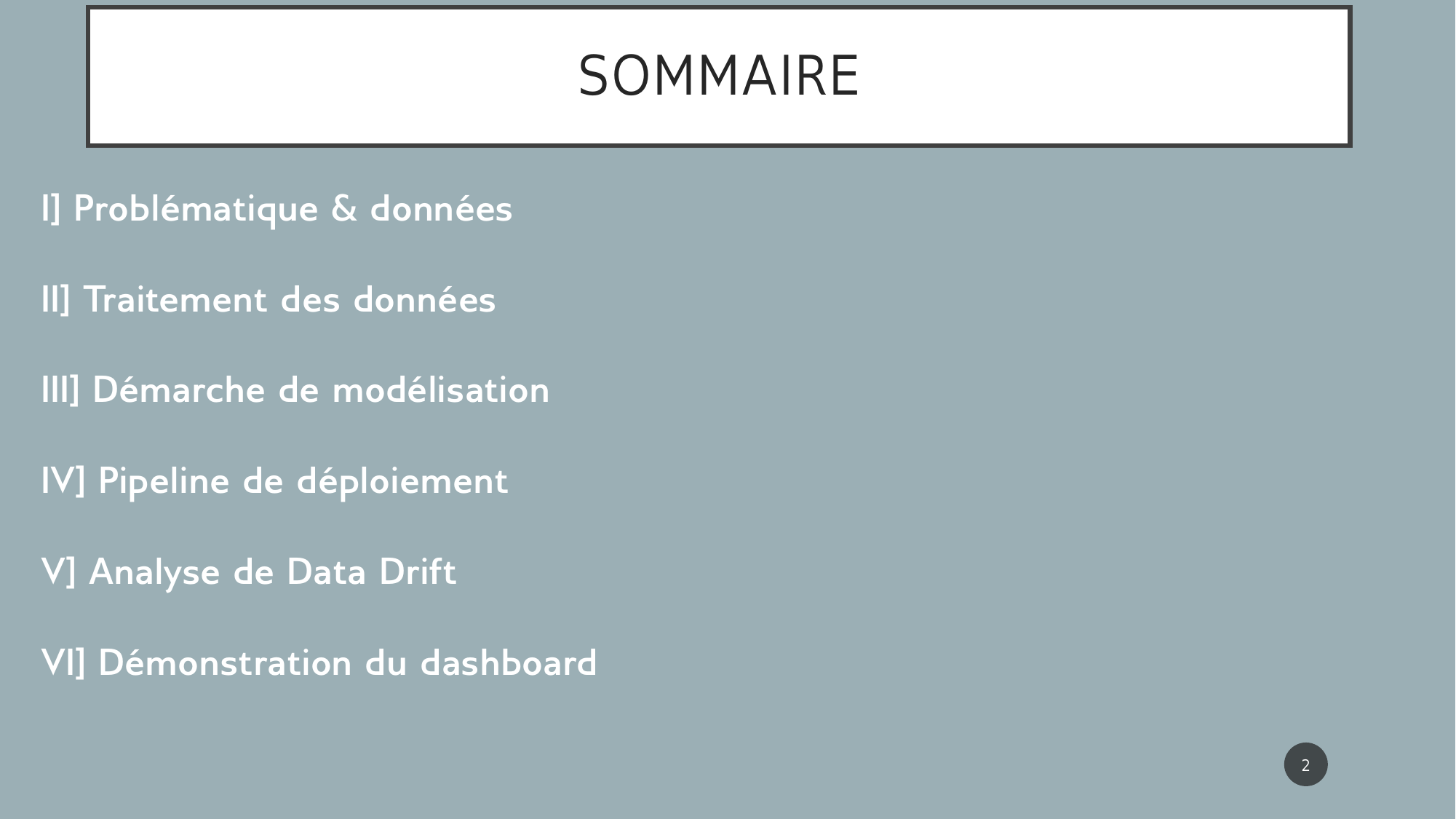

# Sommaire
I] Problématique & données

II] Traitement des données

III] Démarche de modélisation

IV] Pipeline de déploiement

V] Analyse de Data Drift

VI] Démonstration du dashboard
2